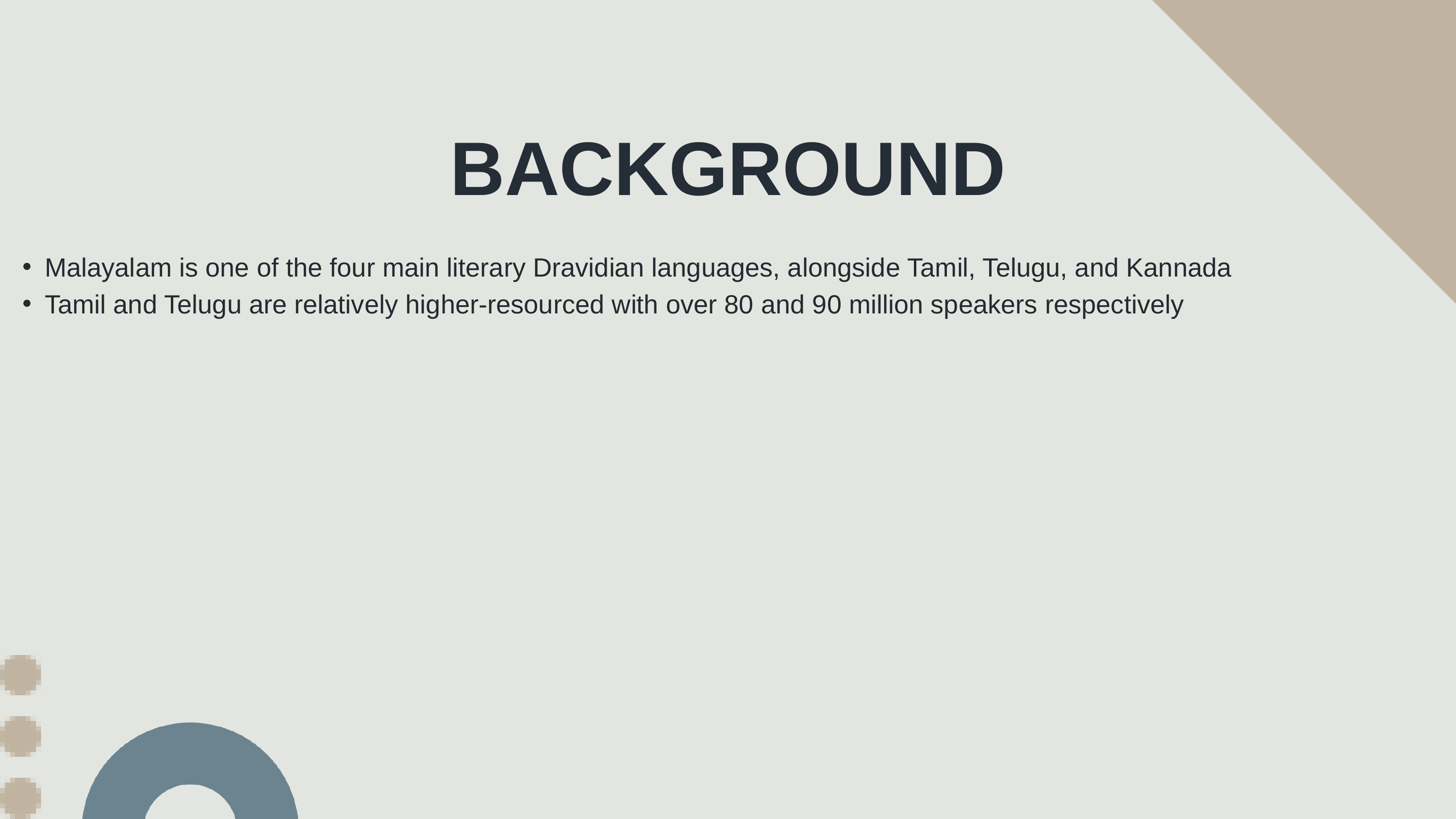

BACKGROUND
Malayalam is one of the four main literary Dravidian languages, alongside Tamil, Telugu, and Kannada
Tamil and Telugu are relatively higher-resourced with over 80 and 90 million speakers respectively